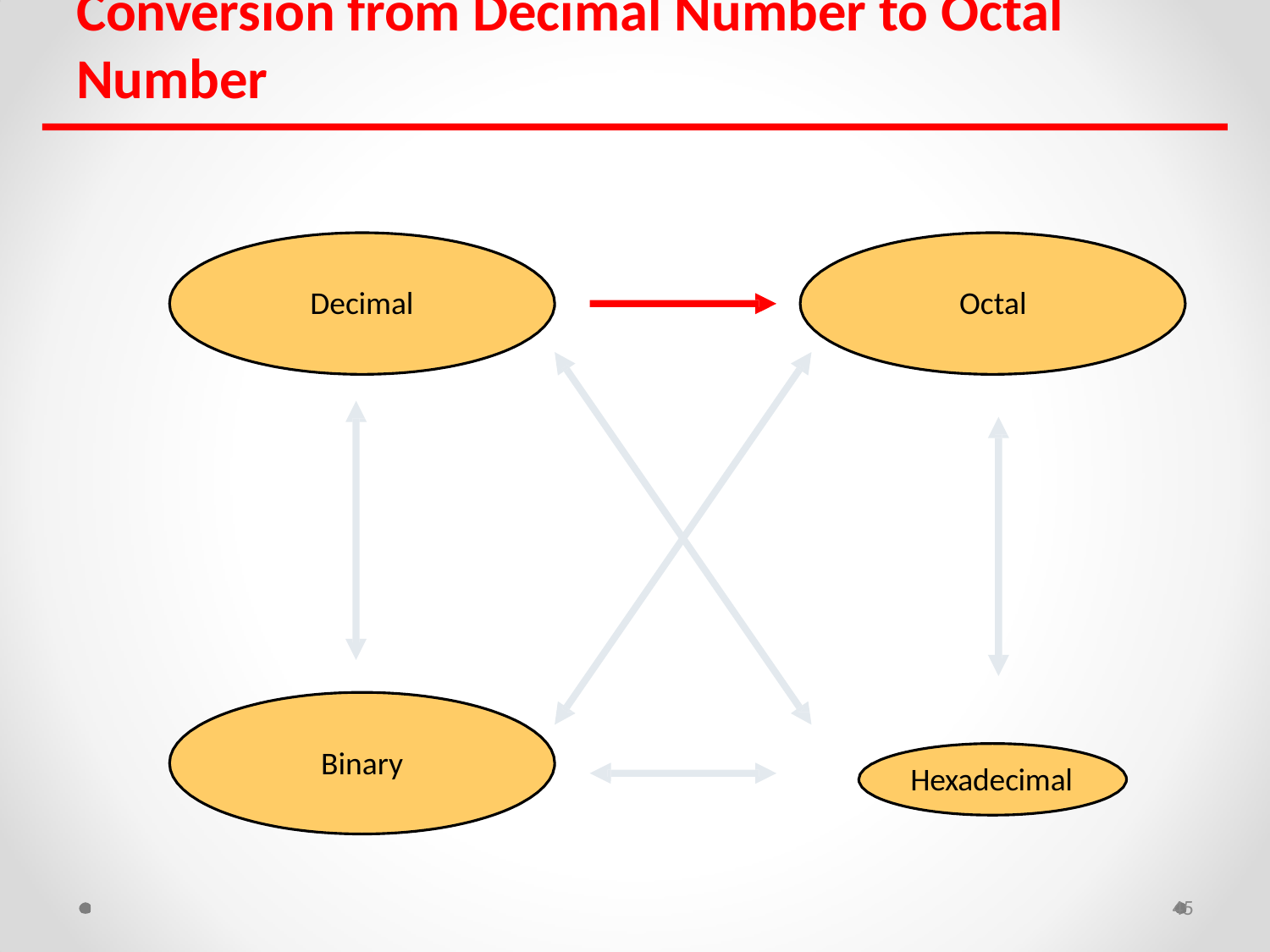

# Conversion from Decimal Number to Octal  Number

Decimal
Octal

Binary

Hexadecimal

45